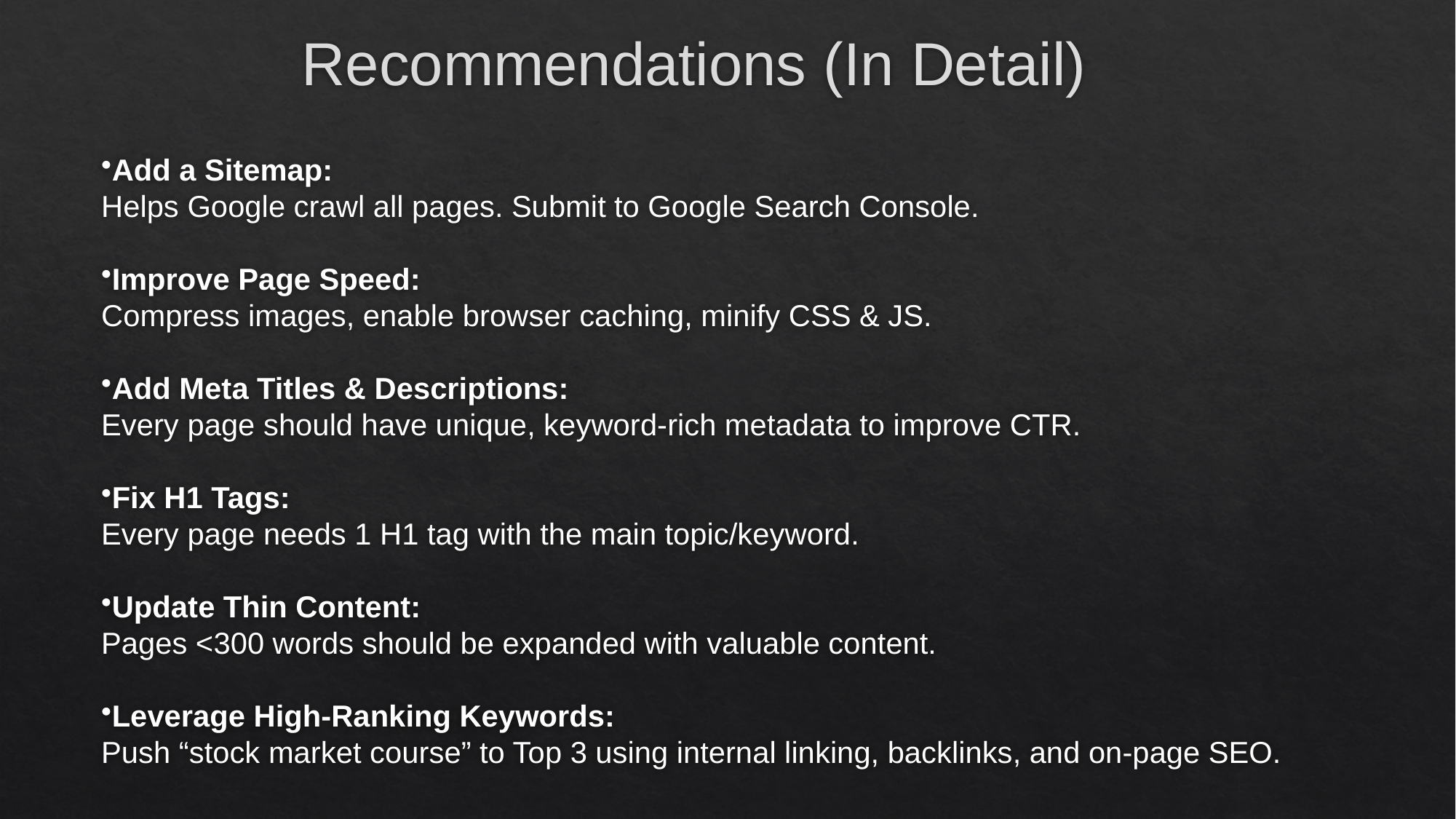

# Recommendations (In Detail)
Add a Sitemap:
Helps Google crawl all pages. Submit to Google Search Console.

Improve Page Speed:
Compress images, enable browser caching, minify CSS & JS.

Add Meta Titles & Descriptions:
Every page should have unique, keyword-rich metadata to improve CTR.

Fix H1 Tags:
Every page needs 1 H1 tag with the main topic/keyword.

Update Thin Content:
Pages <300 words should be expanded with valuable content.

Leverage High-Ranking Keywords:
Push “stock market course” to Top 3 using internal linking, backlinks, and on-page SEO.